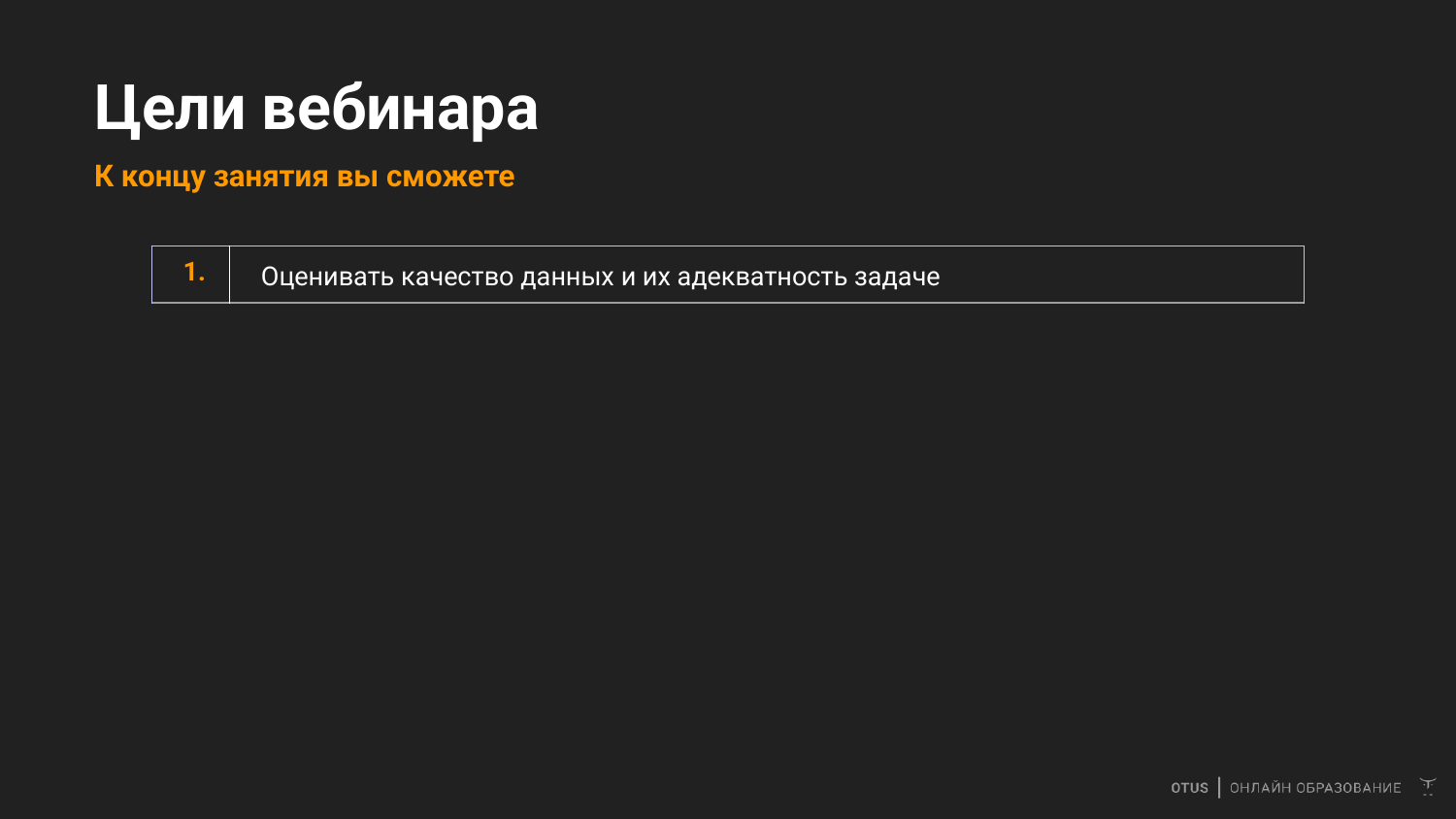

# Цели вебинара
К концу занятия вы сможете
| 1. | Оценивать качество данных и их адекватность задаче |
| --- | --- |